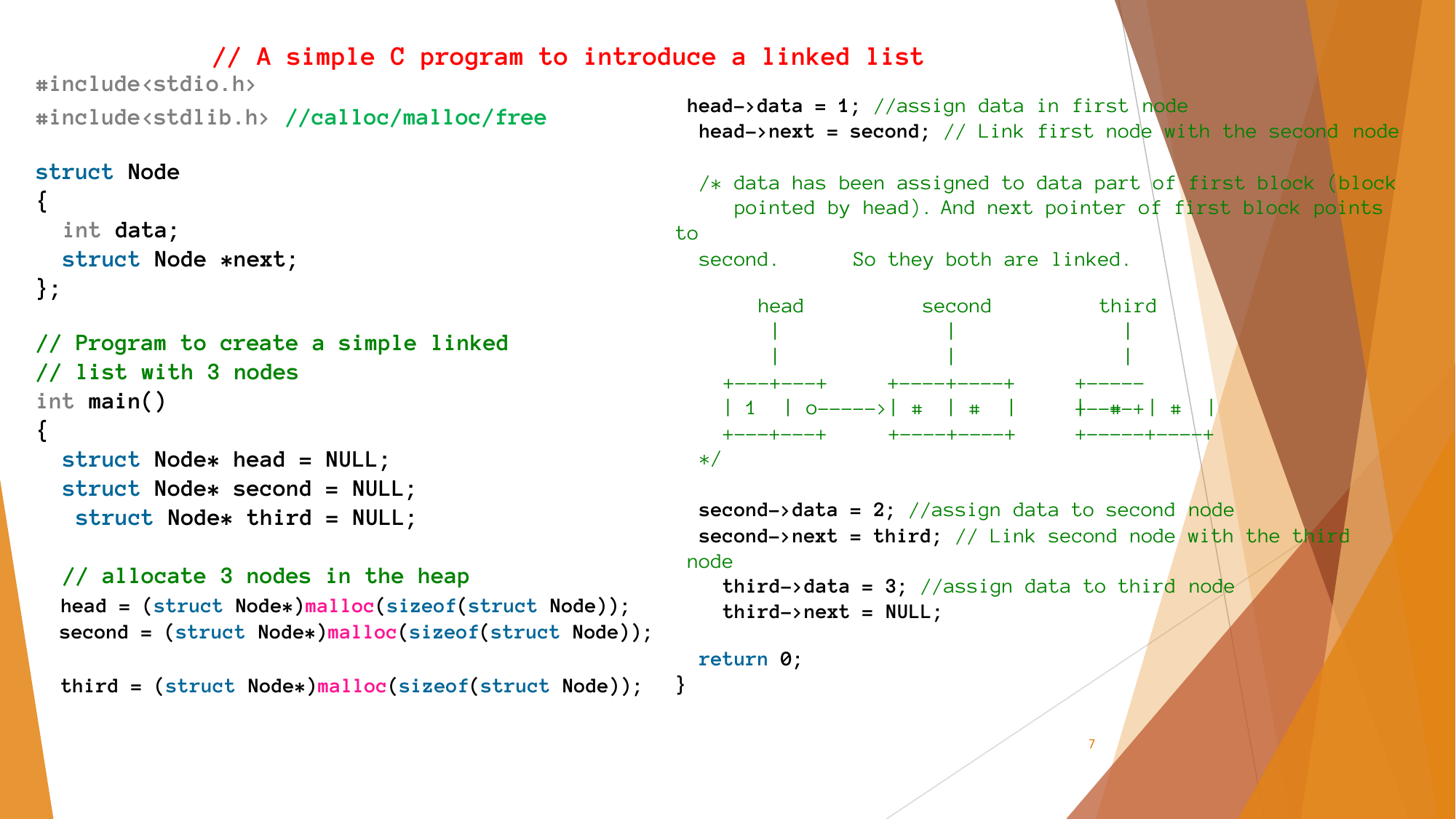

# // A simple C program to introduce a linked list
#include<stdio.h>
head->data = 1; //assign data in first node
#include<stdlib.h> //calloc/malloc/free
head->next = second; // Link first node with the second node
struct Node
{
int data;
struct Node *next;
};
/* data has been assigned to data part of first block (block  pointed by head).	And next pointer of first block points

second.	So they both are linked.
to
head
|
|
+---+---+
second
|
|
+----+----+
third
|
|
+-----+----+
// Program to create a simple linked
// list with 3 nodes
int main()
{
struct Node* head = NULL;  struct Node* second = NULL;  struct Node* third = NULL;
| 1	| o----->| #
| #	|
|
#	| #	|
+---+---+	+----+----+
+-----+----+
*/
second->data = 2; //assign data to second node
second->next = third; // Link second node with the third  node
third->data = 3; //assign data to third node
third->next = NULL;
// allocate 3 nodes in the heap
head = (struct Node*)malloc(sizeof(struct Node));  second = (struct Node*)malloc(sizeof(struct Node));
third = (struct Node*)malloc(sizeof(struct Node));
return 0;
}
7